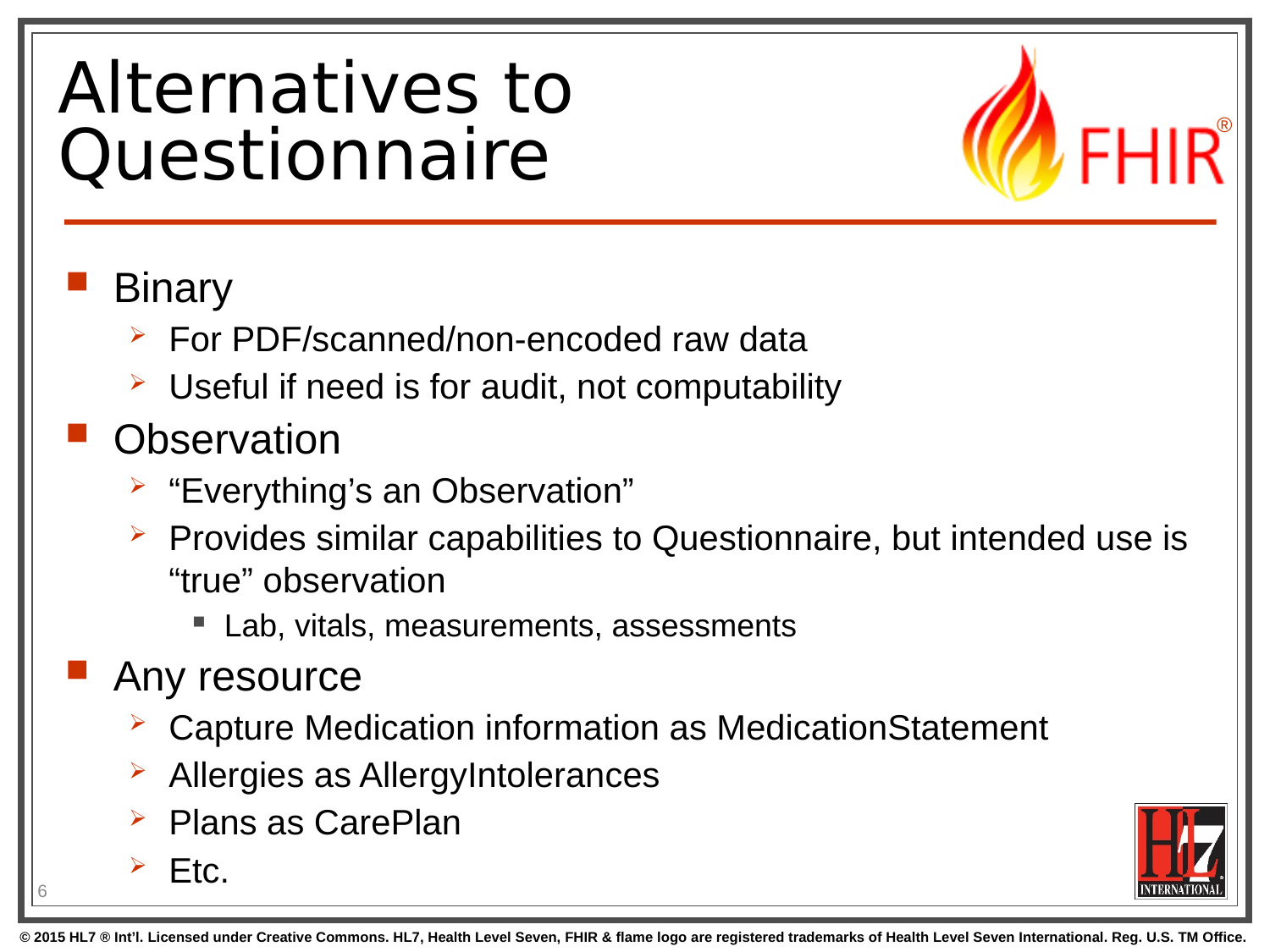

# Alternatives to Questionnaire
Binary
For PDF/scanned/non-encoded raw data
Useful if need is for audit, not computability
Observation
“Everything’s an Observation”
Provides similar capabilities to Questionnaire, but intended use is “true” observation
Lab, vitals, measurements, assessments
Any resource
Capture Medication information as MedicationStatement
Allergies as AllergyIntolerances
Plans as CarePlan
Etc.
6